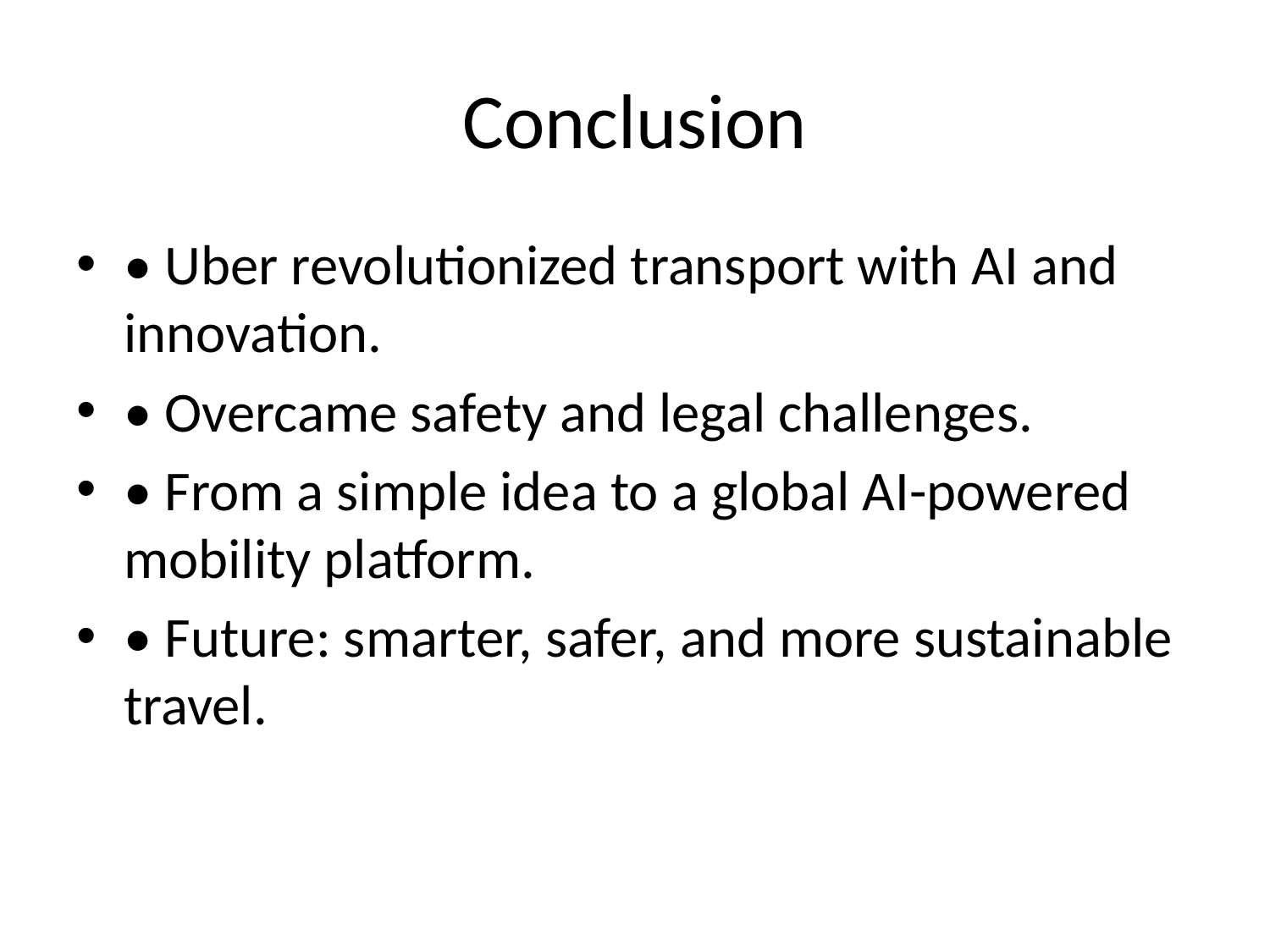

# Conclusion
• Uber revolutionized transport with AI and innovation.
• Overcame safety and legal challenges.
• From a simple idea to a global AI-powered mobility platform.
• Future: smarter, safer, and more sustainable travel.